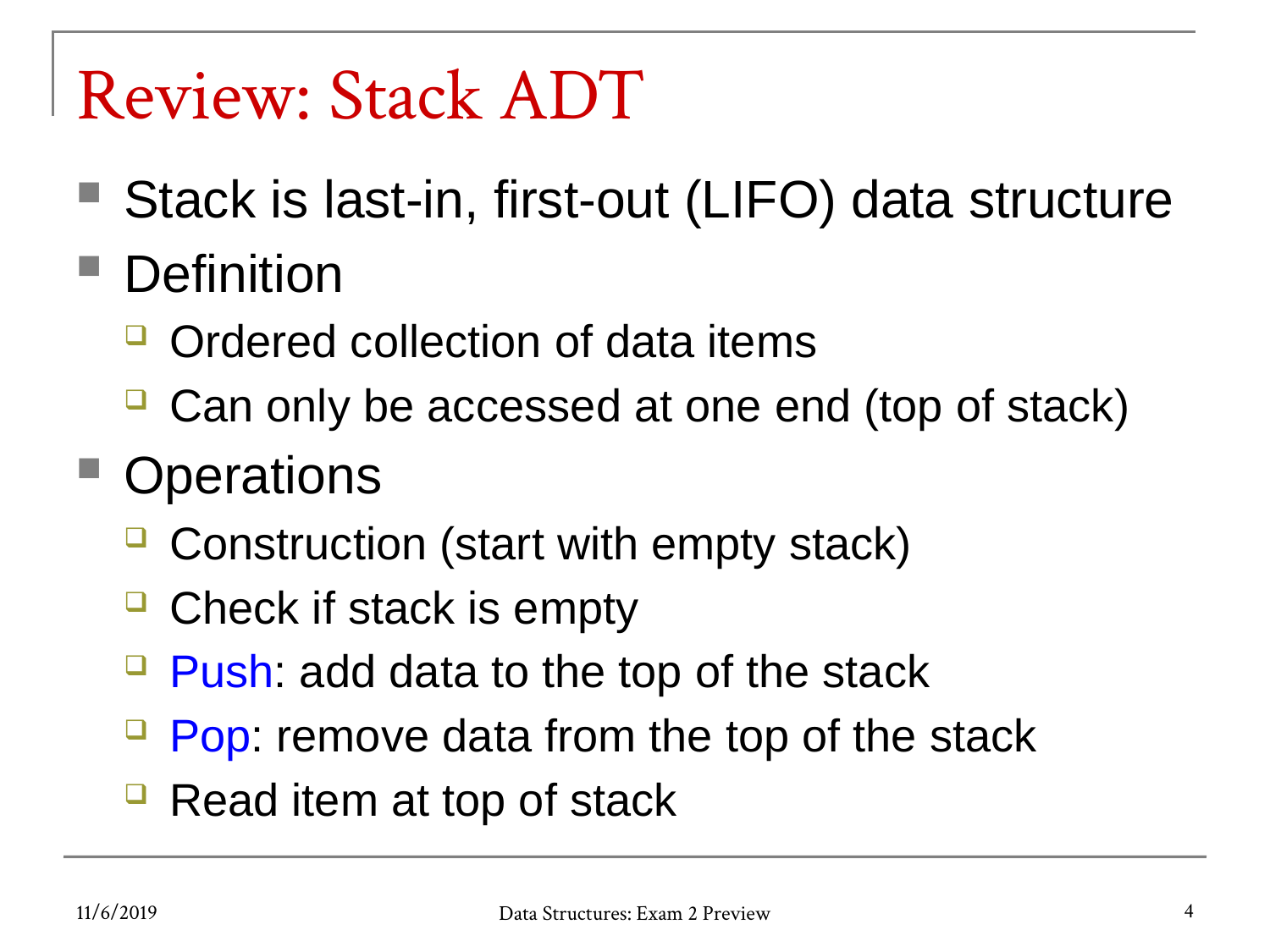

# Review: Stack ADT
Stack is last-in, first-out (LIFO) data structure
Definition
Ordered collection of data items
Can only be accessed at one end (top of stack)
Operations
Construction (start with empty stack)
Check if stack is empty
Push: add data to the top of the stack
Pop: remove data from the top of the stack
Read item at top of stack

11/6/2019
4
Data Structures: Exam 2 Preview